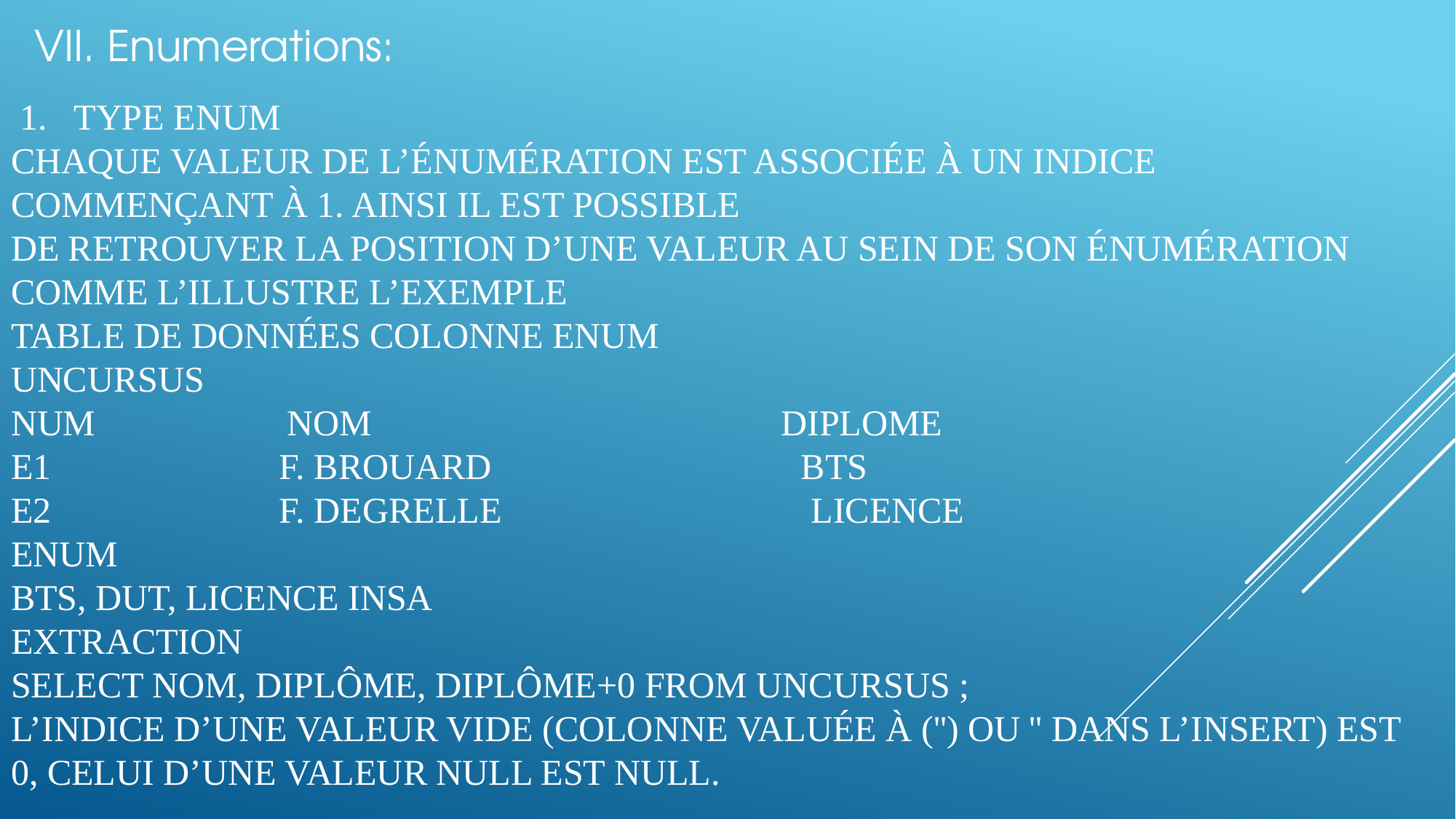

VII. Enumerations:
# 1.   Type ENUM Chaque valeur de l’énumération est associée à un indice commençant à 1. Ainsi il est possible De retrouver la position d’une valeur au sein de son énumération comme l’illustre l’exemple Table de données colonne ENUM UnCursus Num                     nom                                             diplome E1                         F. Brouard                                  BTS E2                         F. Degrelle                                  Licence ENUM BTS, DUT, Licence INSA Extraction SELECT nom, diplôme, diplôme+0 FROM UnCursus ; L’indice d’une valeur vide (colonne valuée à ('') ou '' dans l’INSERT) est 0, celui d’une valeur NULL est NULL.